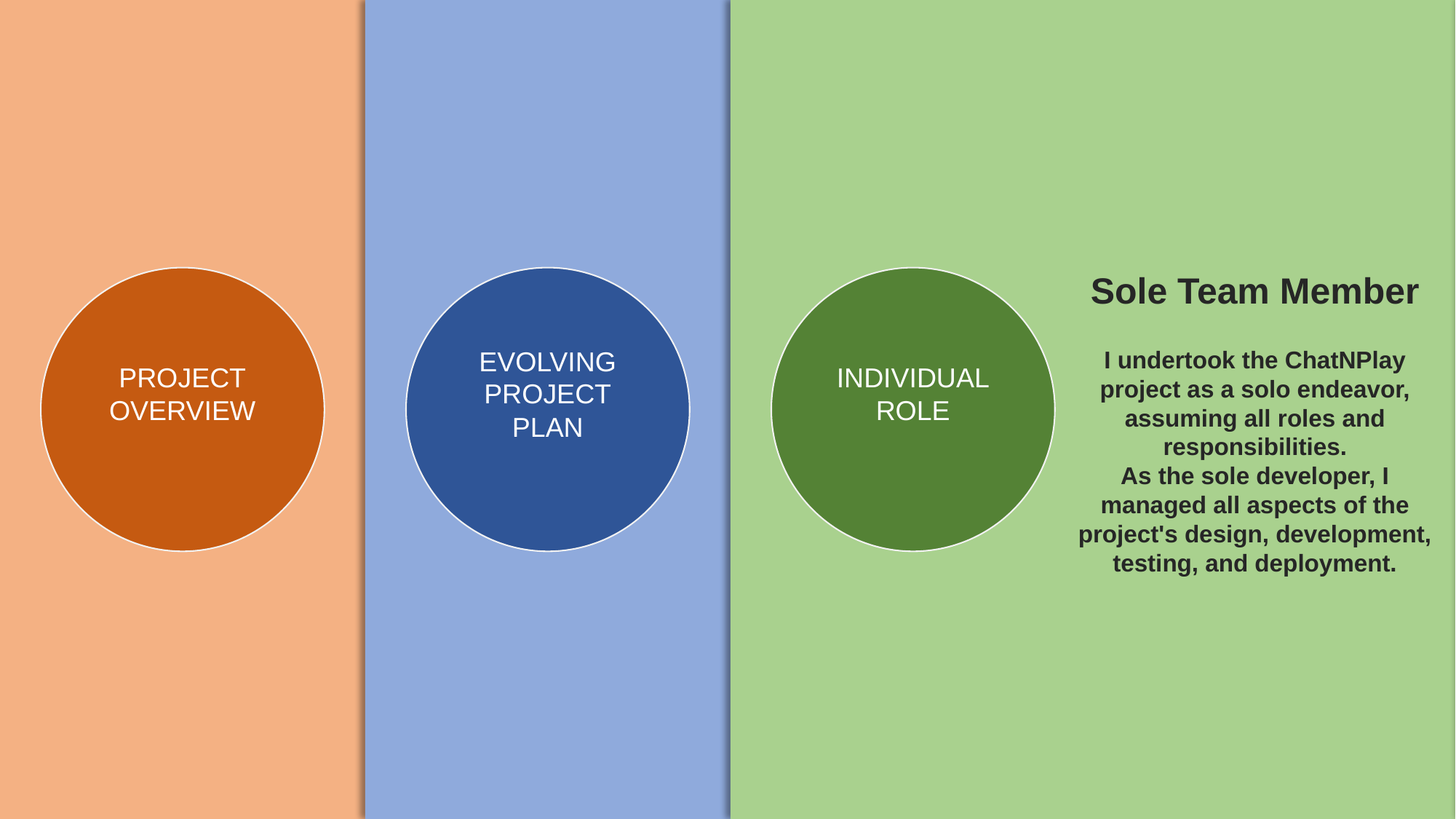

PROJECT
OVERVIEW

EVOLVING
PROJECT
PLAN

INDIVIDUAL
ROLE

FUTURE
WORKS

Sole Team Member

I undertook the ChatNPlay project as a solo endeavor, assuming all roles and responsibilities.
As the sole developer, I managed all aspects of the project's design, development, testing, and deployment.